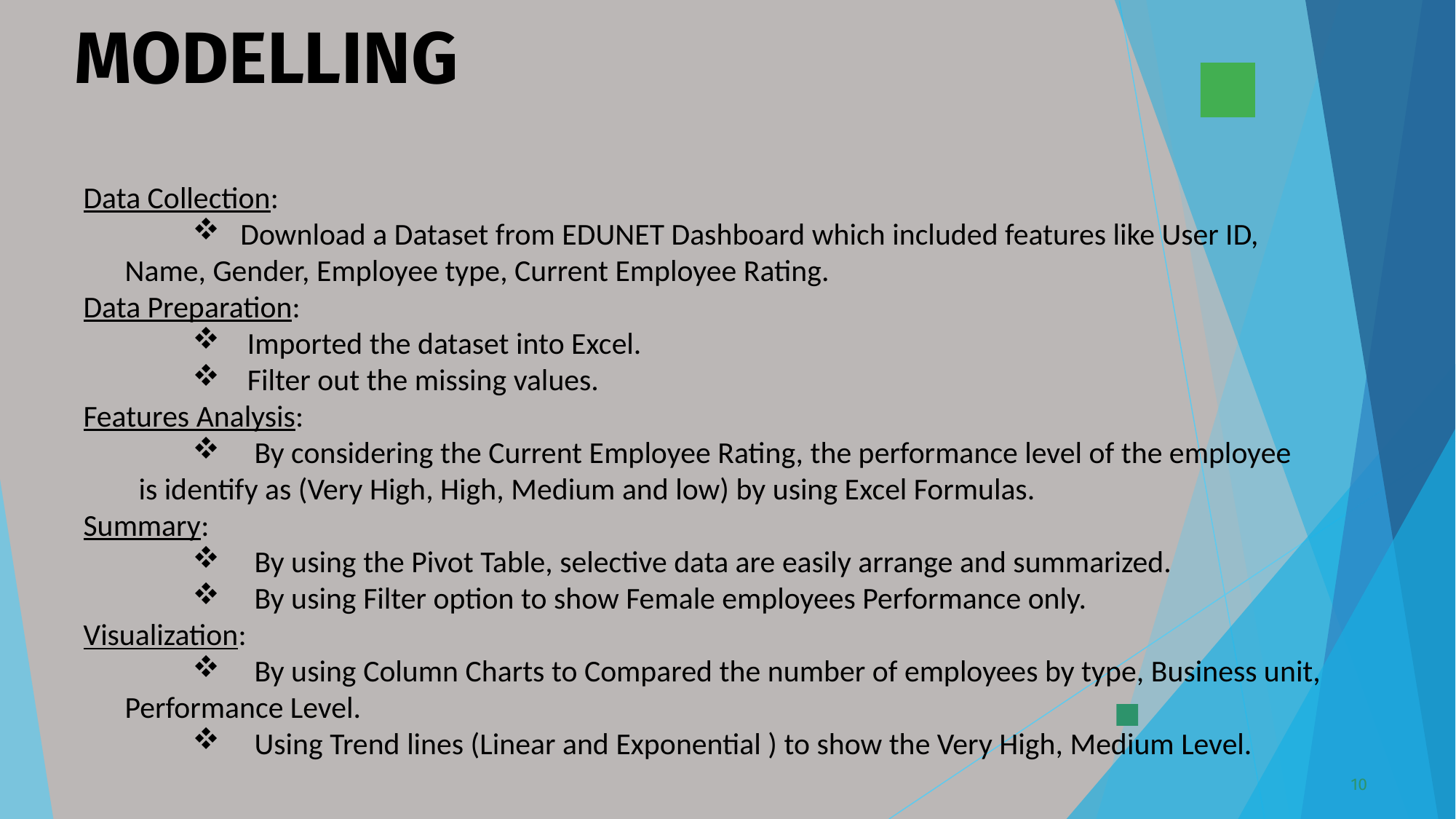

MODELLING

Data Collection:
 Download a Dataset from EDUNET Dashboard which included features like User ID,
      Name, Gender, Employee type, Current Employee Rating.
Data Preparation:
  Imported the dataset into Excel.
  Filter out the missing values.
Features Analysis:
   By considering the Current Employee Rating, the performance level of the employee
        is identify as (Very High, High, Medium and low) by using Excel Formulas.
Summary:
   By using the Pivot Table, selective data are easily arrange and summarized.
   By using Filter option to show Female employees Performance only.
Visualization:
   By using Column Charts to Compared the number of employees by type, Business unit,
      Performance Level.
   Using Trend lines (Linear and Exponential ) to show the Very High, Medium Level.

10